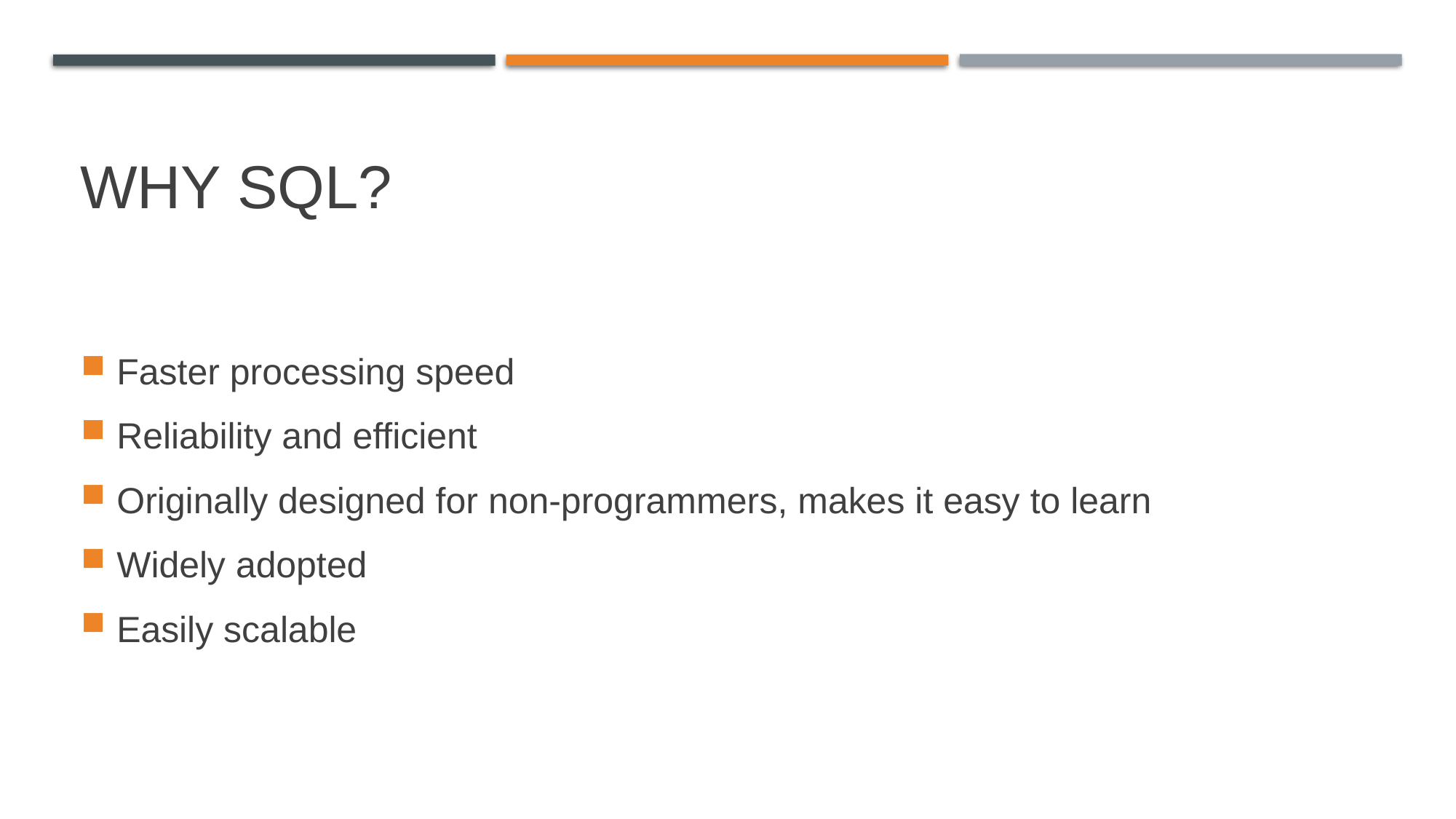

# Why sql?
Faster processing speed
Reliability and efficient
Originally designed for non-programmers, makes it easy to learn
Widely adopted
Easily scalable